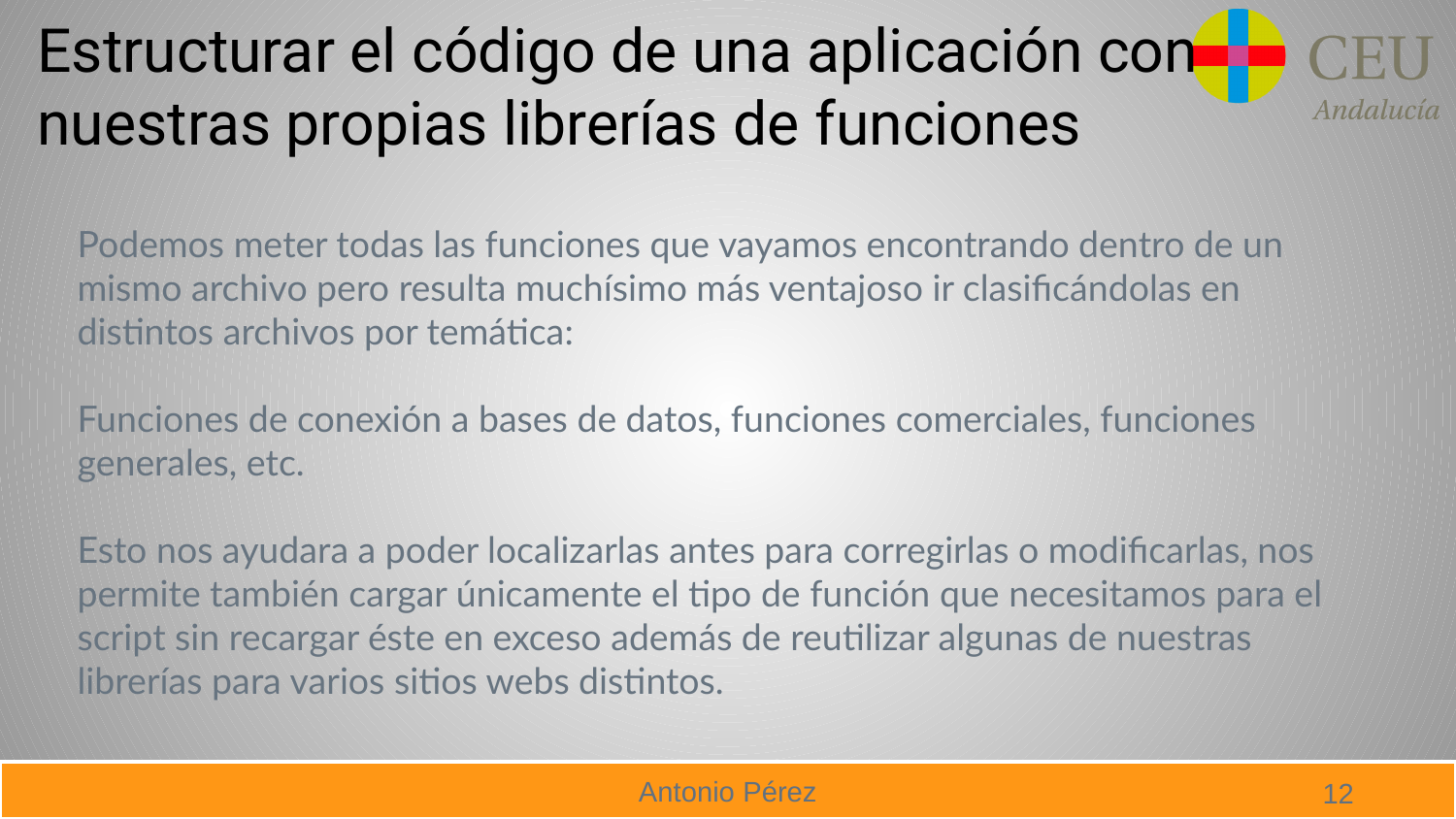

# Estructurar el código de una aplicación con nuestras propias librerías de funciones
Podemos meter todas las funciones que vayamos encontrando dentro de un mismo archivo pero resulta muchísimo más ventajoso ir clasificándolas en distintos archivos por temática:

Funciones de conexión a bases de datos, funciones comerciales, funciones generales, etc.

Esto nos ayudara a poder localizarlas antes para corregirlas o modificarlas, nos permite también cargar únicamente el tipo de función que necesitamos para el script sin recargar éste en exceso además de reutilizar algunas de nuestras librerías para varios sitios webs distintos.
12